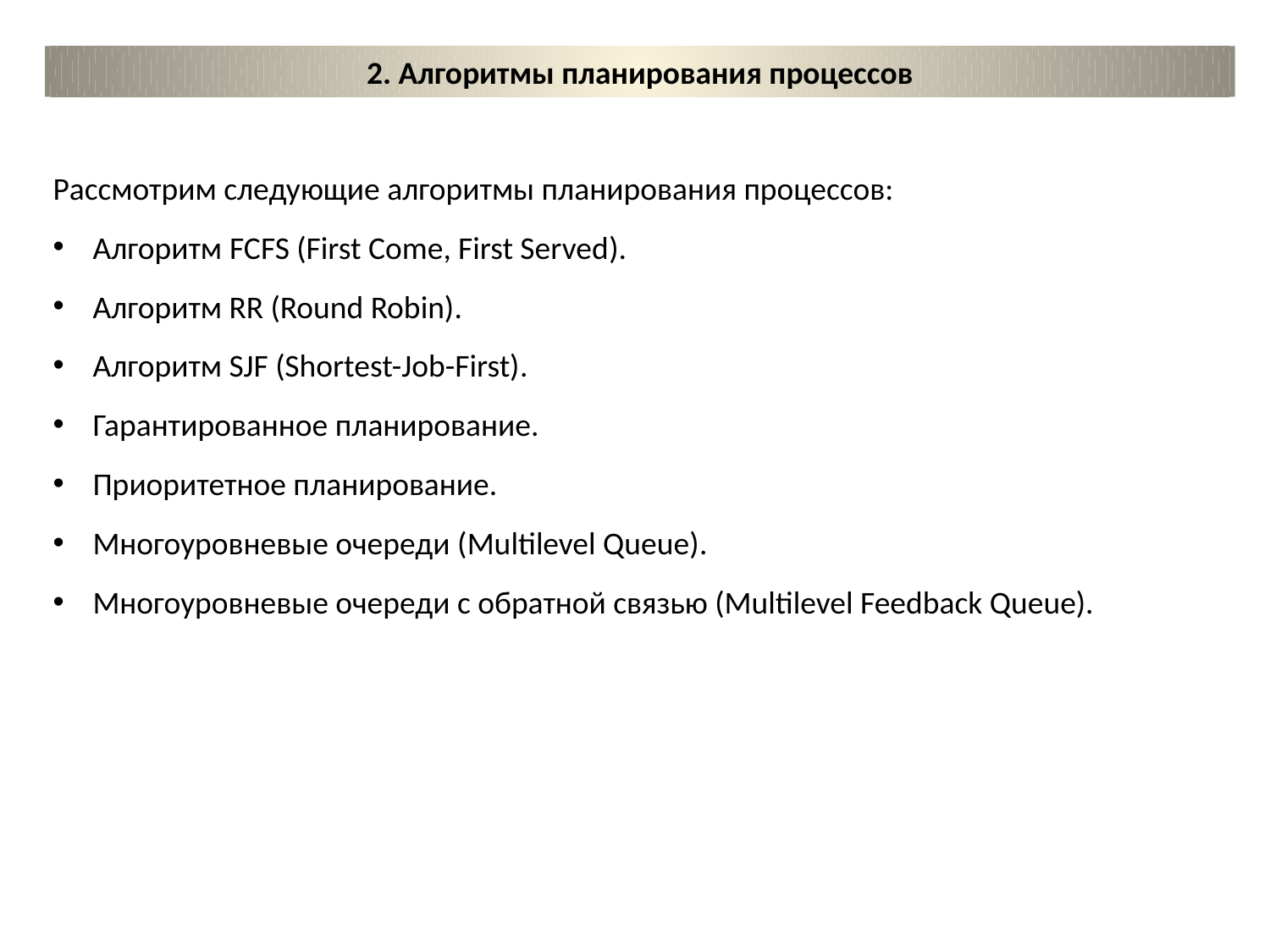

2. Алгоритмы планирования процессов
Рассмотрим следующие алгоритмы планирования процессов:
Алгоритм FCFS (First Come, First Served).
Алгоритм RR (Round Robin).
Алгоритм SJF (Shortest-Job-First).
Гарантированное планирование.
Приоритетное планирование.
Многоуровневые очереди (Multilevel Queue).
Многоуровневые очереди с обратной связью (Multilevel Feedback Queue).